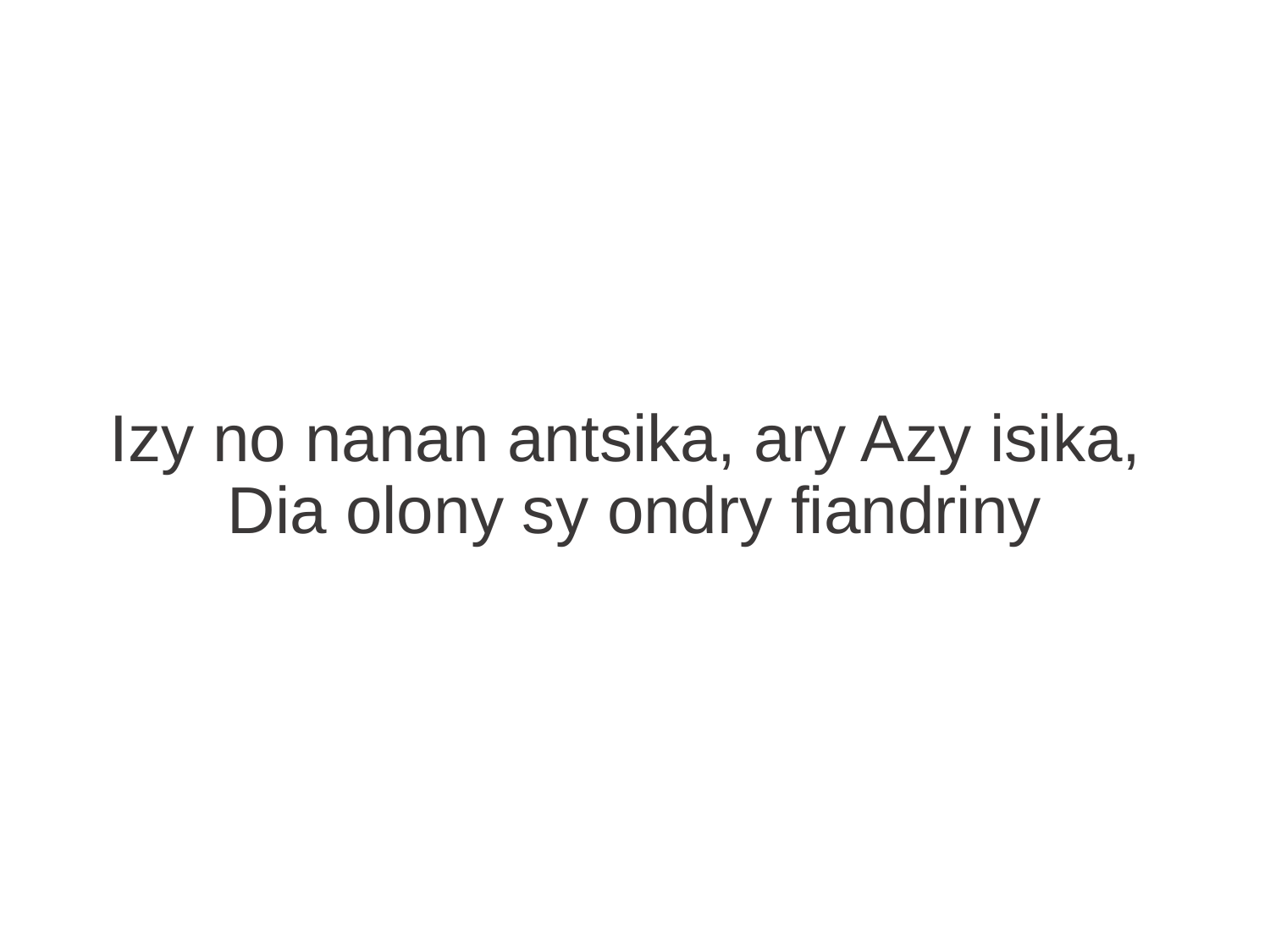

Izy no nanan antsika, ary Azy isika,
Dia olony sy ondry fiandriny